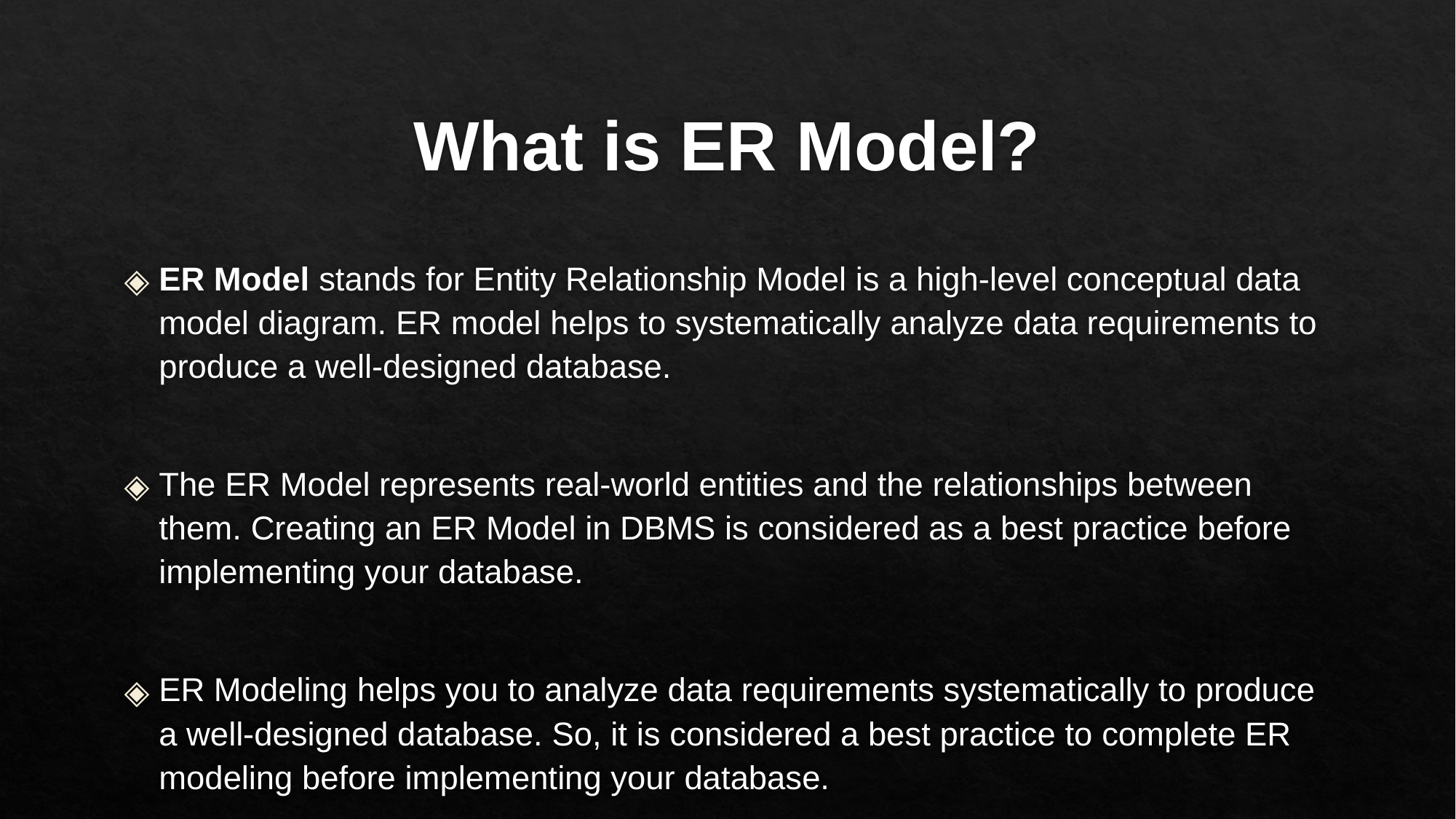

# What is ER Model?
ER Model stands for Entity Relationship Model is a high-level conceptual data model diagram. ER model helps to systematically analyze data requirements to produce a well-designed database.

The ER Model represents real-world entities and the relationships between them. Creating an ER Model in DBMS is considered as a best practice before implementing your database.

ER Modeling helps you to analyze data requirements systematically to produce a well-designed database. So, it is considered a best practice to complete ER modeling before implementing your database.